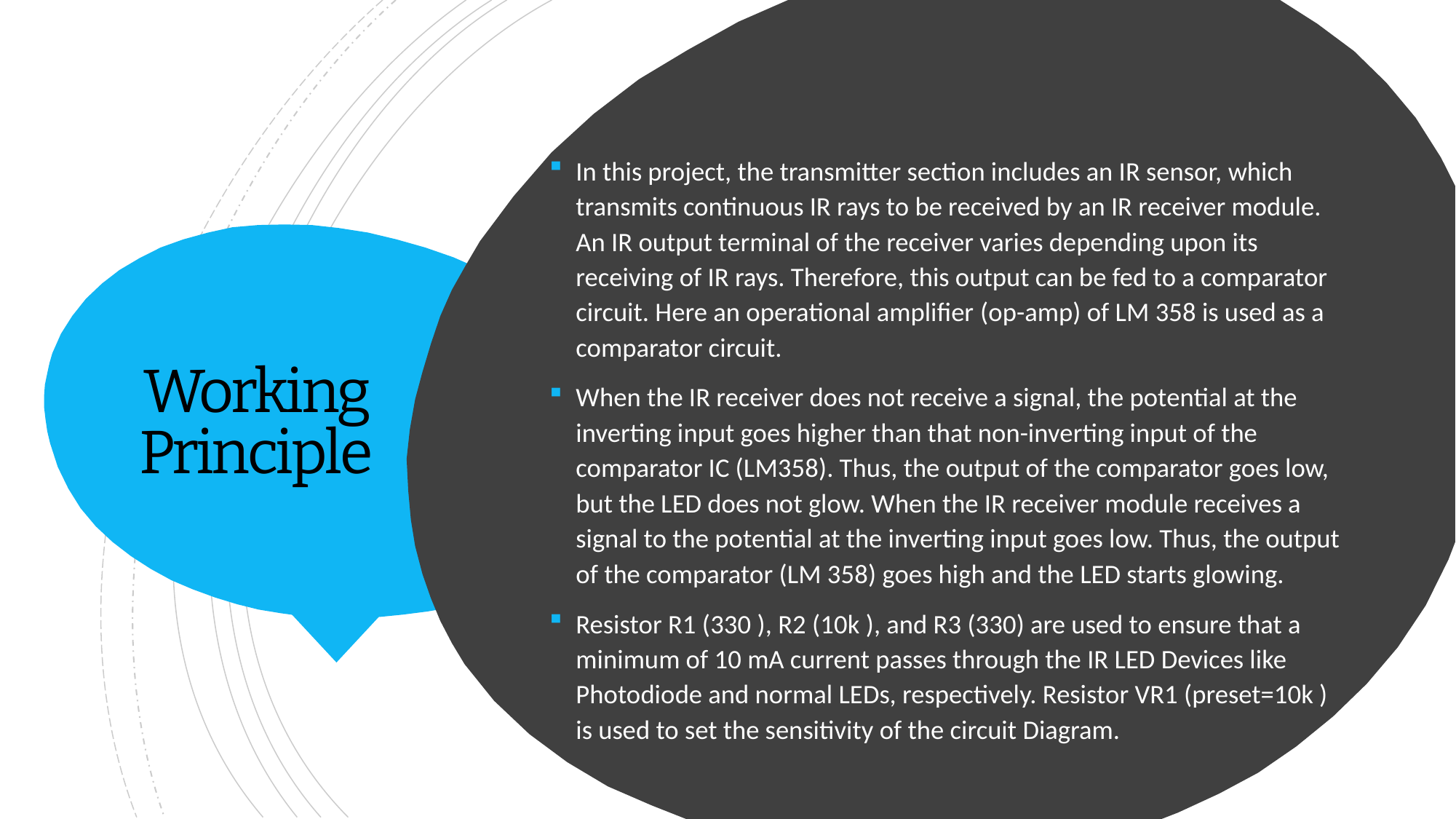

In this project, the transmitter section includes an IR sensor, which transmits continuous IR rays to be received by an IR receiver module. An IR output terminal of the receiver varies depending upon its receiving of IR rays. Therefore, this output can be fed to a comparator circuit. Here an operational amplifier (op-amp) of LM 358 is used as a comparator circuit.
When the IR receiver does not receive a signal, the potential at the inverting input goes higher than that non-inverting input of the comparator IC (LM358). Thus, the output of the comparator goes low, but the LED does not glow. When the IR receiver module receives a signal to the potential at the inverting input goes low. Thus, the output of the comparator (LM 358) goes high and the LED starts glowing.
Resistor R1 (330 ), R2 (10k ), and R3 (330) are used to ensure that a minimum of 10 mA current passes through the IR LED Devices like Photodiode and normal LEDs, respectively. Resistor VR1 (preset=10k ) is used to set the sensitivity of the circuit Diagram.
# Working Principle